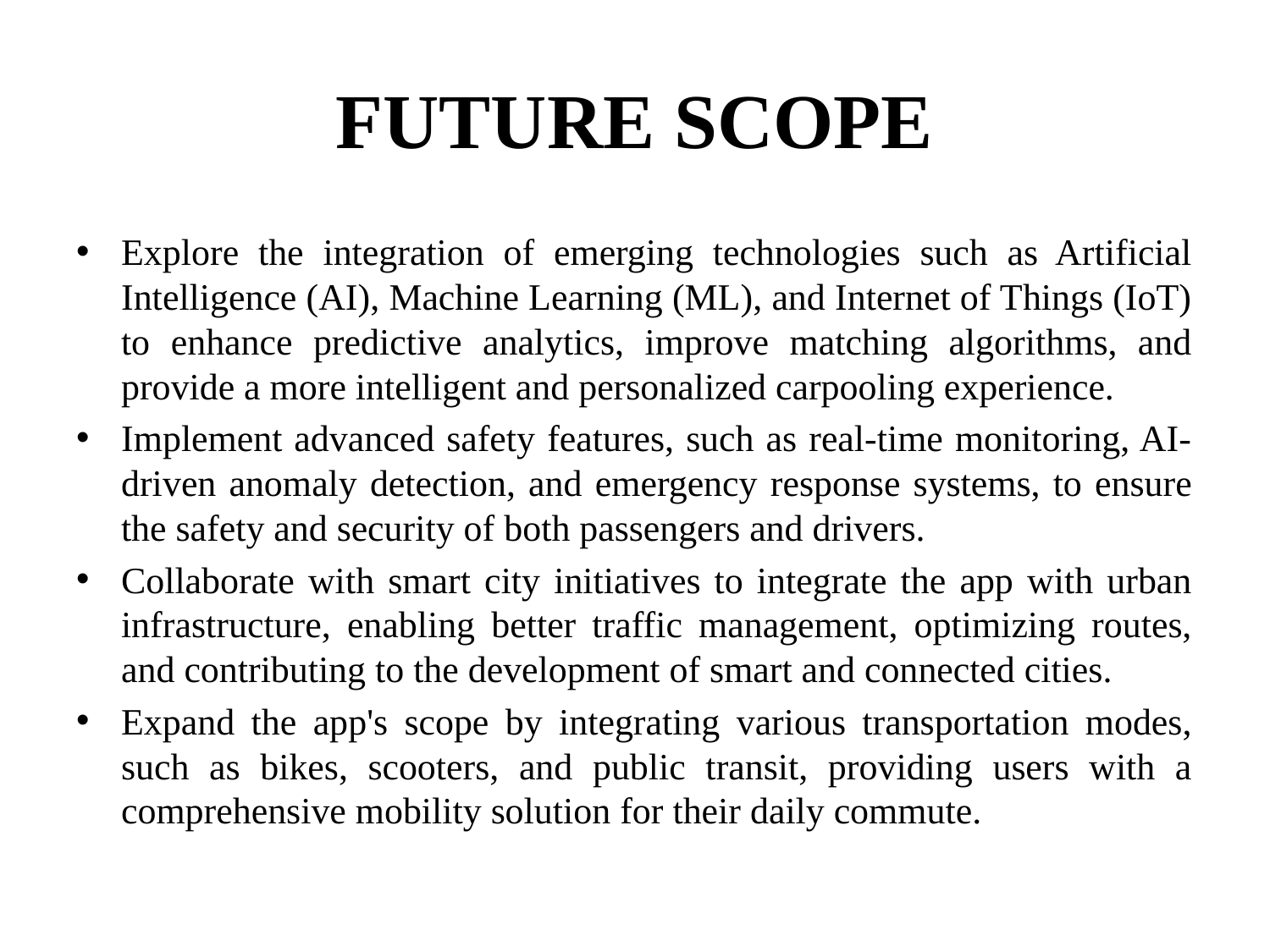

# FUTURE SCOPE
Explore the integration of emerging technologies such as Artificial Intelligence (AI), Machine Learning (ML), and Internet of Things (IoT) to enhance predictive analytics, improve matching algorithms, and provide a more intelligent and personalized carpooling experience.
Implement advanced safety features, such as real-time monitoring, AI-driven anomaly detection, and emergency response systems, to ensure the safety and security of both passengers and drivers.
Collaborate with smart city initiatives to integrate the app with urban infrastructure, enabling better traffic management, optimizing routes, and contributing to the development of smart and connected cities.
Expand the app's scope by integrating various transportation modes, such as bikes, scooters, and public transit, providing users with a comprehensive mobility solution for their daily commute.